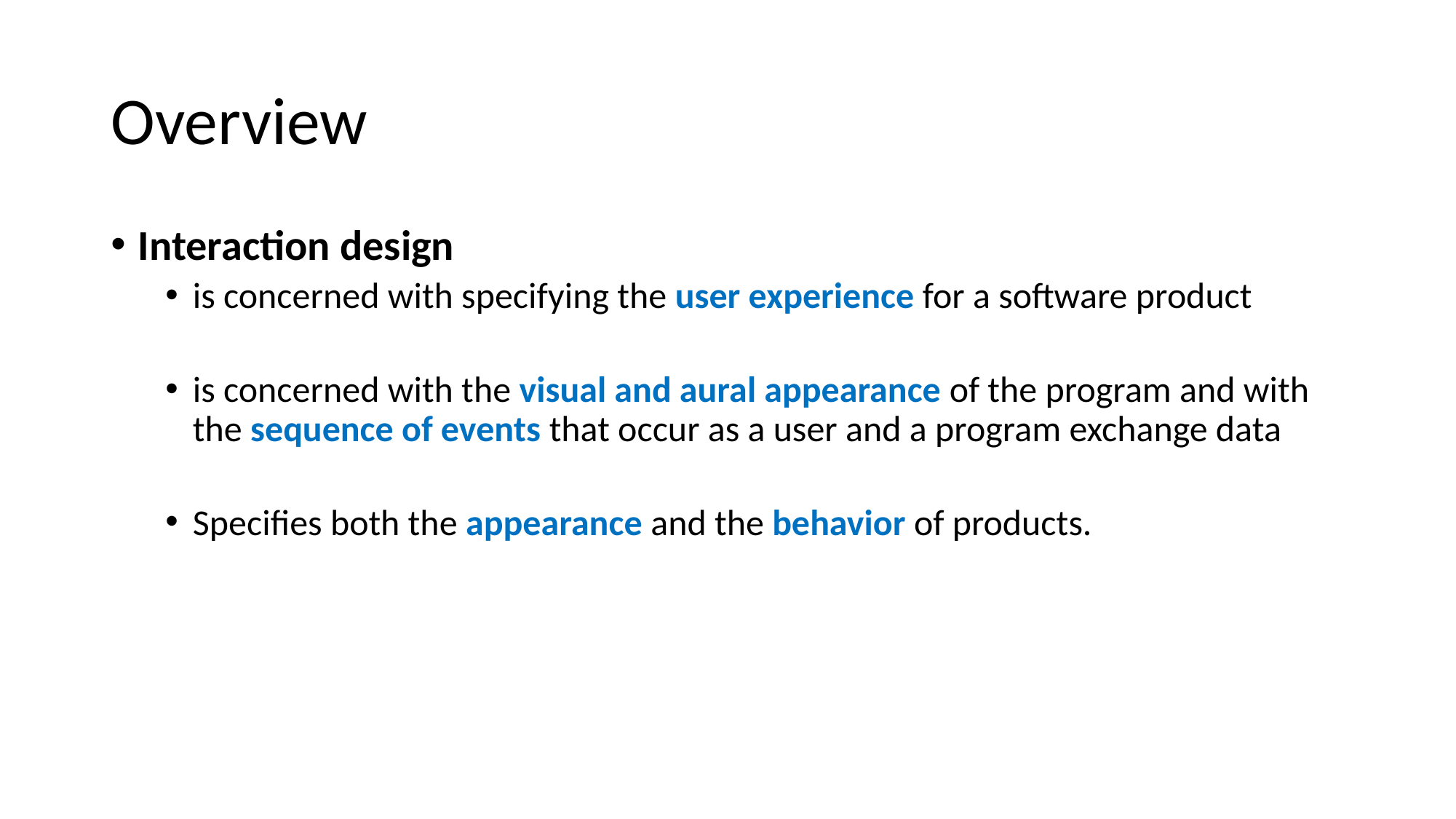

# Overview
Interaction design
is concerned with specifying the user experience for a software product

is concerned with the visual and aural appearance of the program and with the sequence of events that occur as a user and a program exchange data

Specifies both the appearance and the behavior of products.